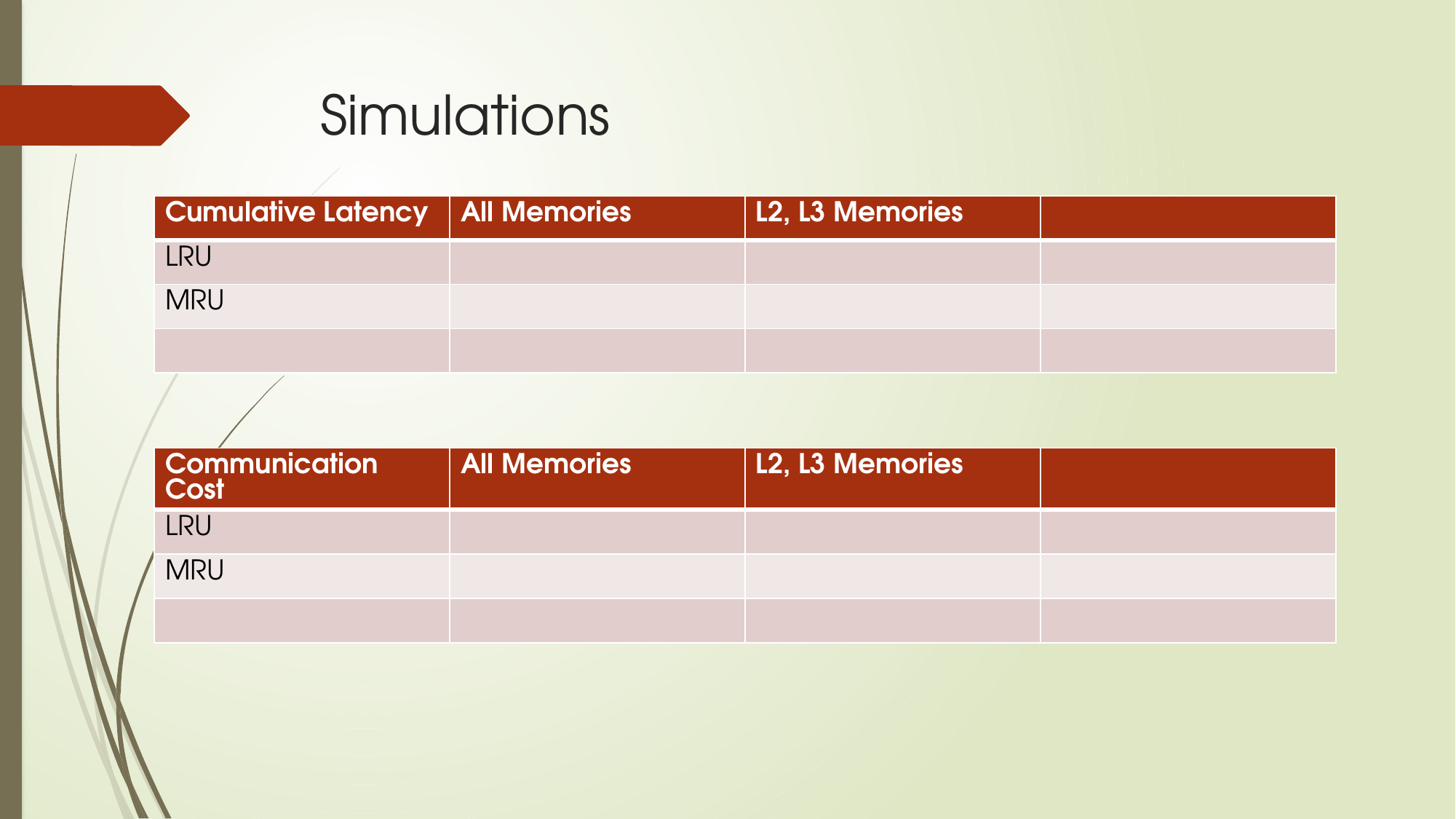

# Simulations
| Cumulative Latency | All Memories | L2, L3 Memories |  |
| --- | --- | --- | --- |
| LRU |  |  |  |
| MRU |  |  |  |
|  |  |  |  |
| Communication Cost | All Memories | L2, L3 Memories |  |
| --- | --- | --- | --- |
| LRU |  |  |  |
| MRU |  |  |  |
|  |  |  |  |